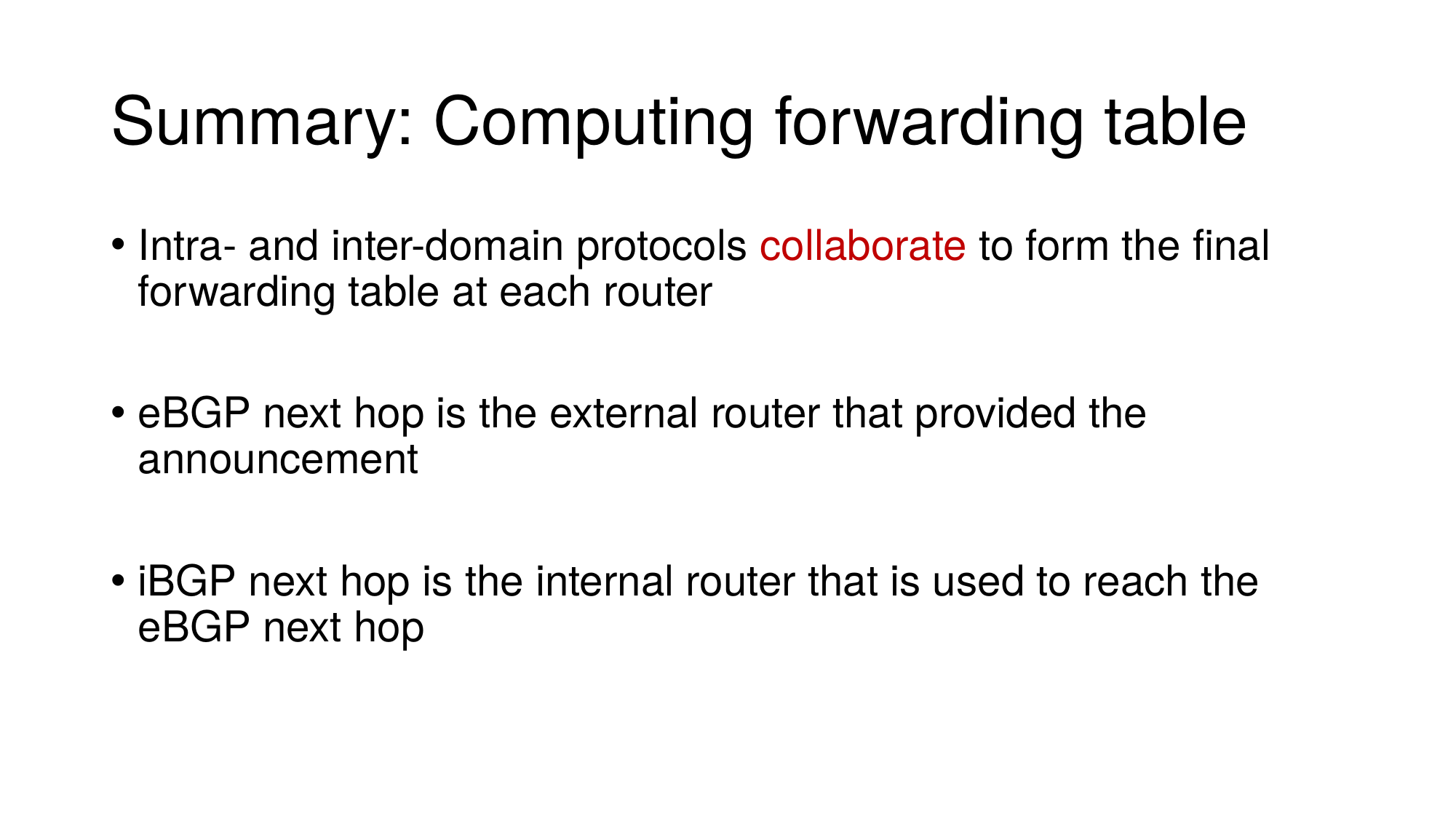

# Summary: Computing forwarding table
Intra- and inter-domain protocols collaborate to form the final forwarding table at each router

eBGP next hop is the external router that provided the announcement

iBGP next hop is the internal router that is used to reach the eBGP next hop